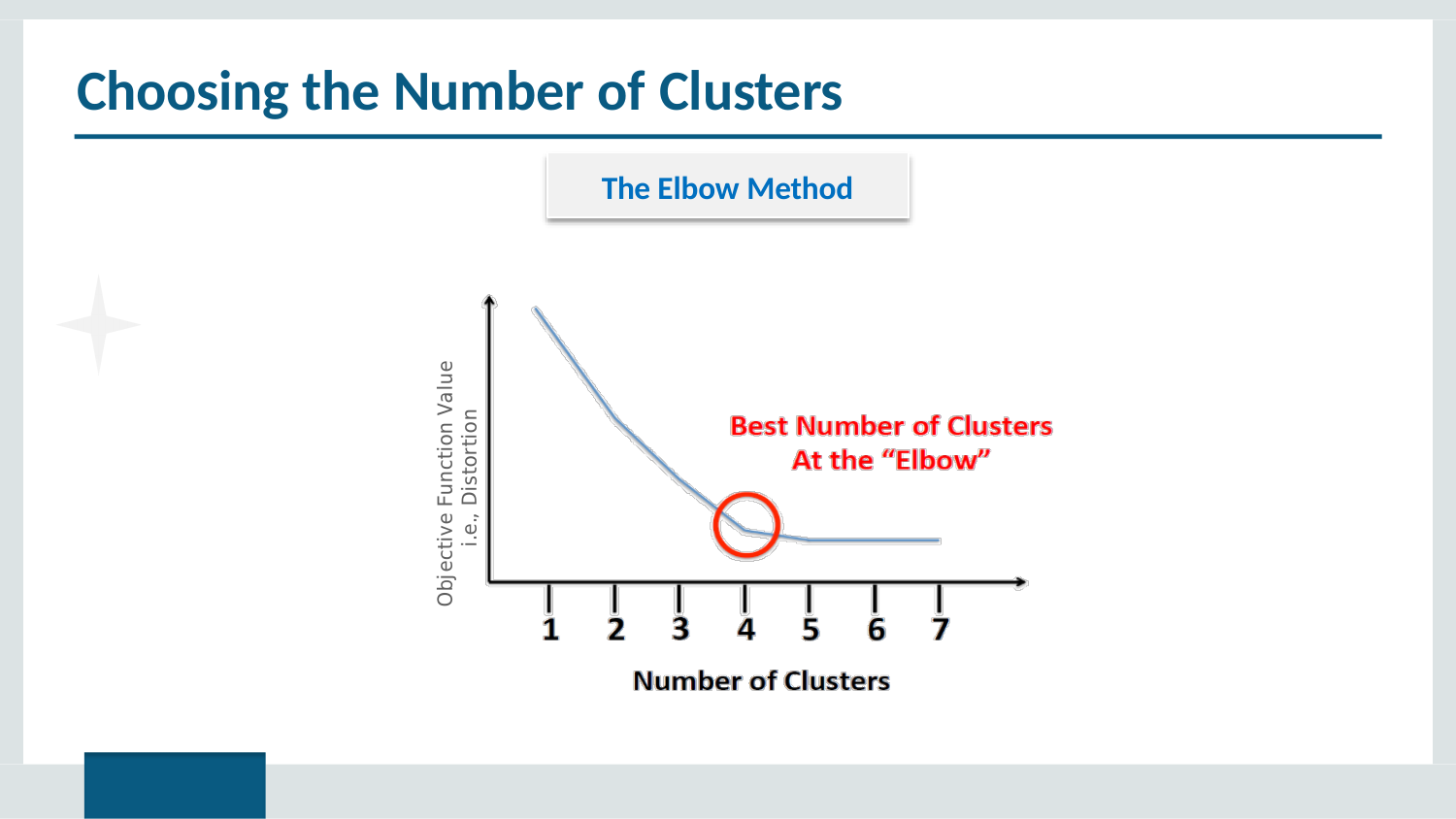

Choosing the Number of Clusters

The Elbow Method

Objective Function Value  i.e., Distortion